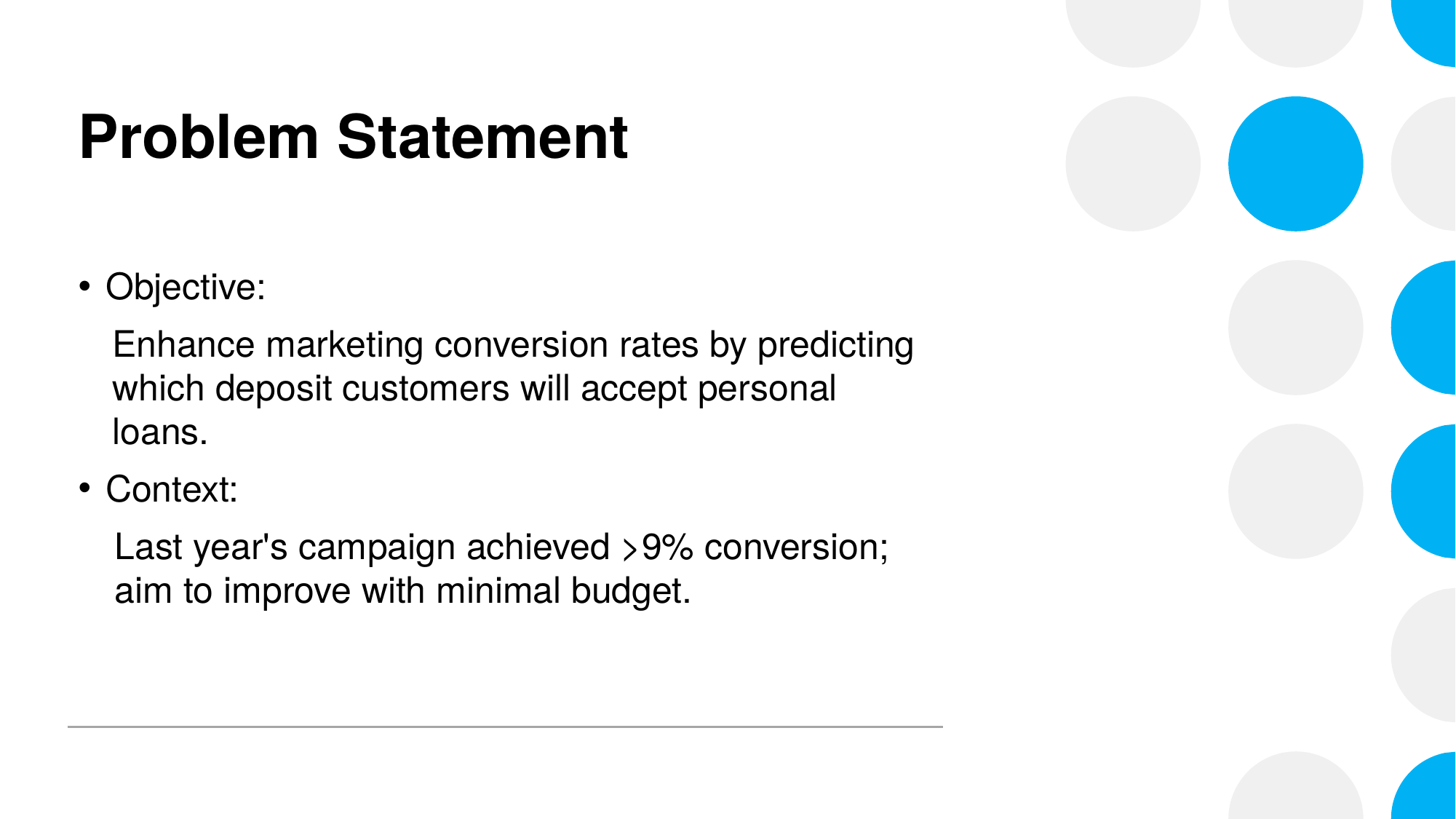

# Problem Statement
Objective:
Enhance marketing conversion rates by predicting which deposit customers will accept personal loans.
Context:
 Last year's campaign achieved >9% conversion;  aim to improve with minimal budget.